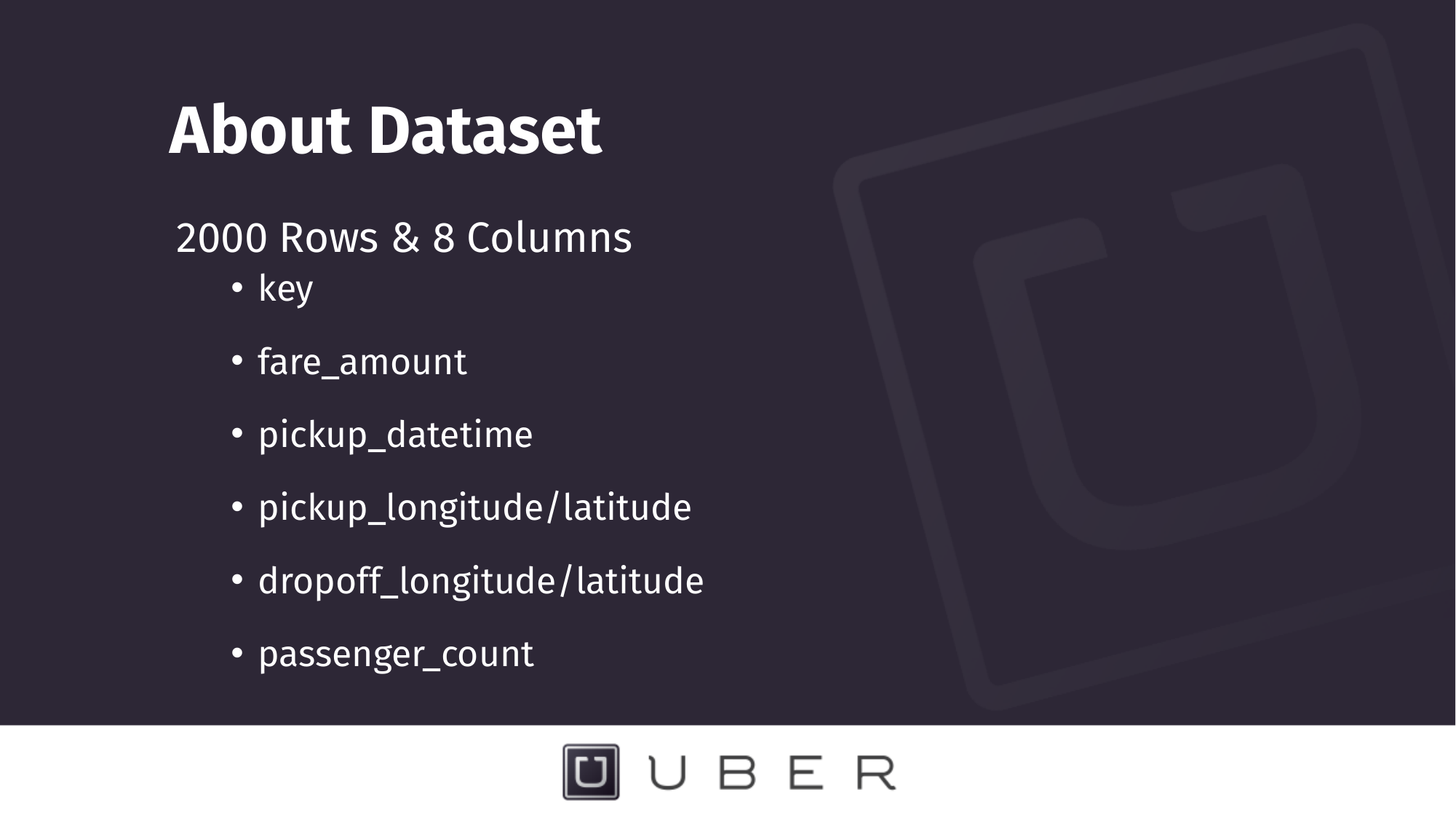

# About Dataset
2000 Rows & 8 Columns
key
fare_amount
pickup_datetime
pickup_longitude/latitude
dropoff_longitude/latitude
passenger_count